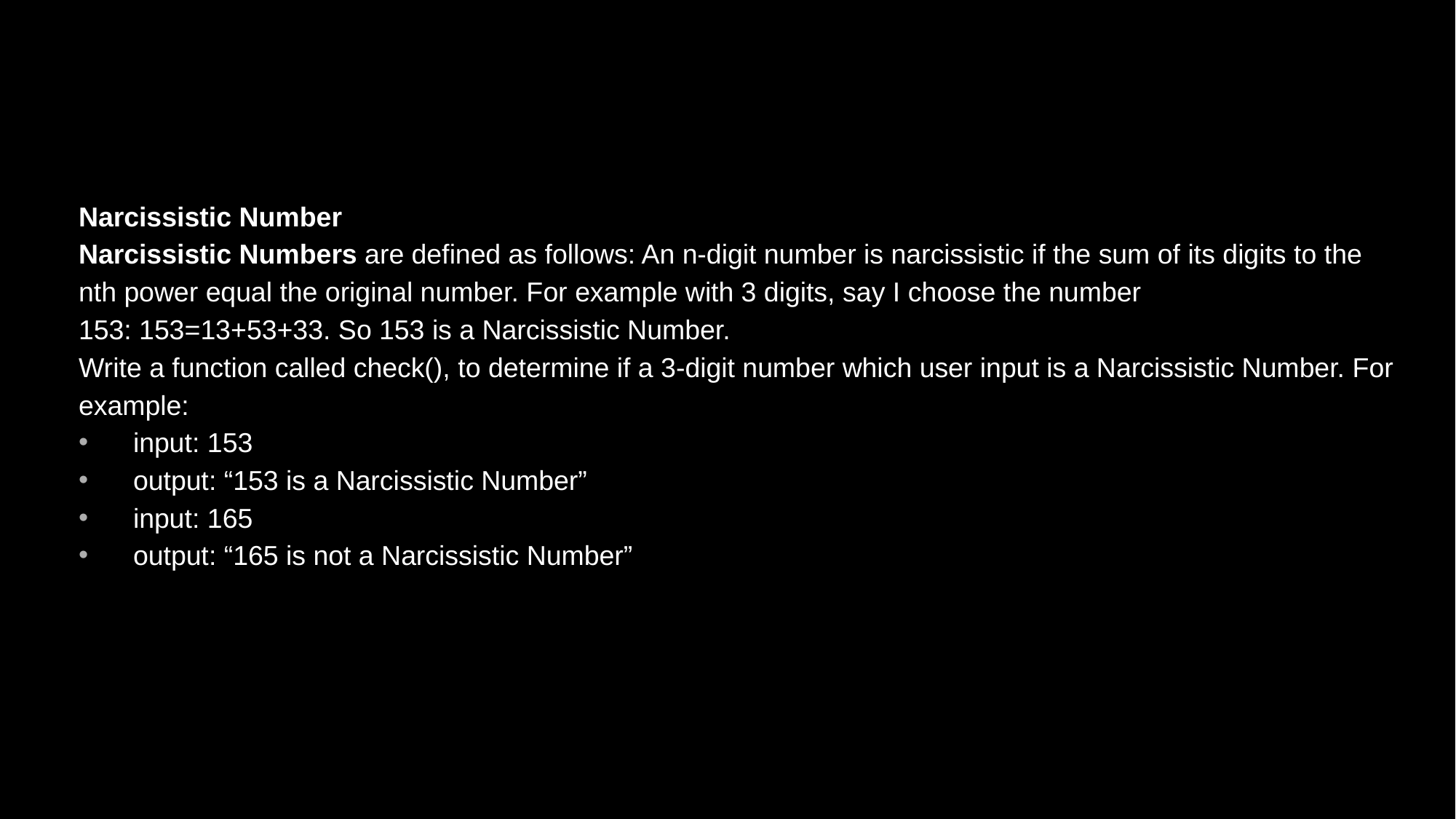

#
Narcissistic Number
Narcissistic Numbers are defined as follows: An n-digit number is narcissistic if the sum of its digits to the nth power equal the original number. For example with 3 digits, say I choose the number 153: 153=13+53+33. So 153 is a Narcissistic Number.
Write a function called check(), to determine if a 3-digit number which user input is a Narcissistic Number. For example:
input: 153
output: “153 is a Narcissistic Number”
input: 165
output: “165 is not a Narcissistic Number”